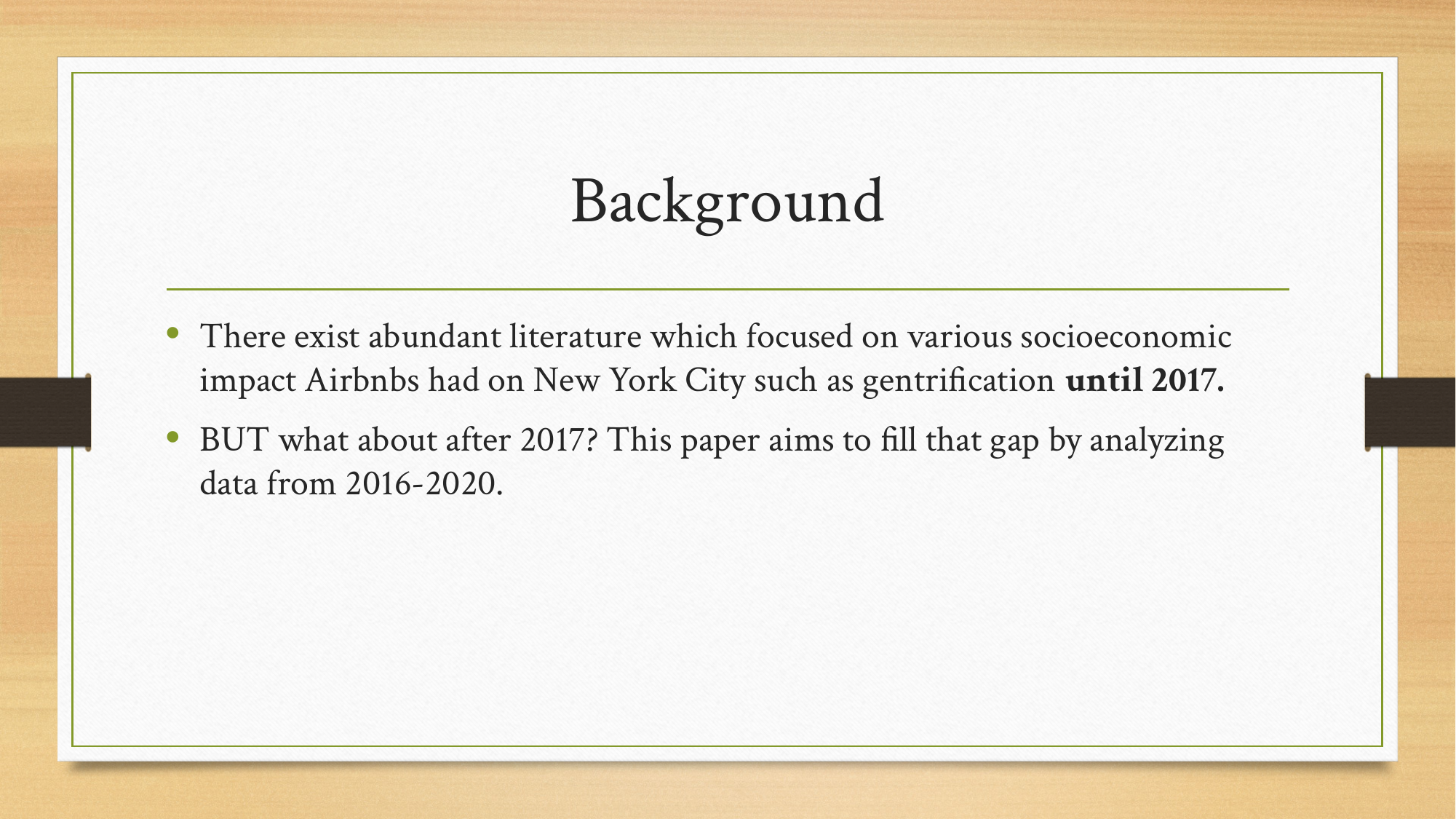

# Background
There exist abundant literature which focused on various socioeconomic impact Airbnbs had on New York City such as gentrification until 2017.
BUT what about after 2017? This paper aims to fill that gap by analyzing data from 2016-2020.